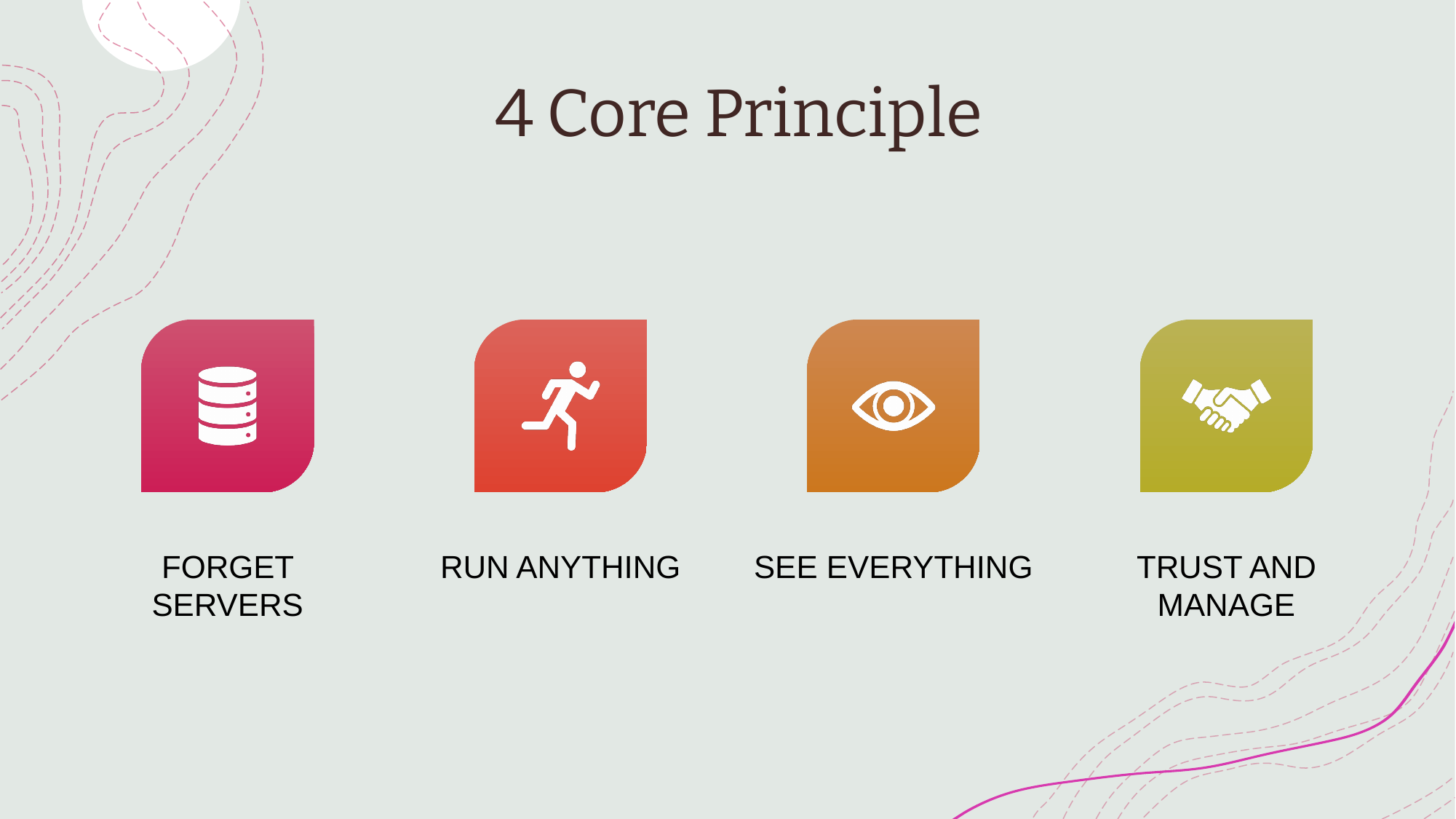

# 4 Core Principle
Forget Servers
Run Anything
See Everything
Trust and Manage